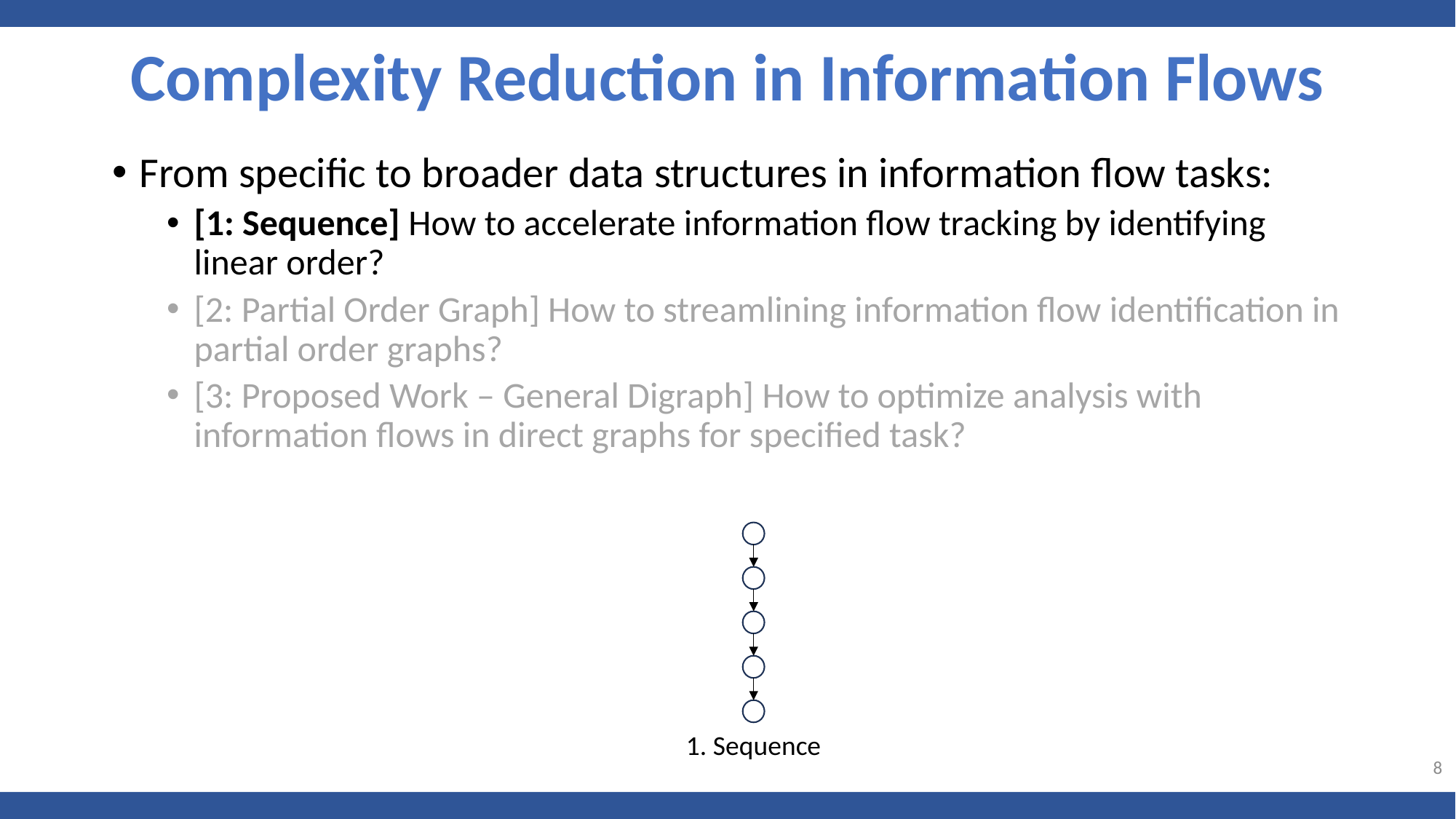

Complexity Reduction in Information Flows
From specific to broader data structures in information flow tasks:
[1: Sequence] How to accelerate information flow tracking by identifying linear order?
[2: Partial Order Graph] How to streamlining information flow identification in partial order graphs?
[3: Proposed Work – General Digraph] How to optimize analysis with information flows in direct graphs for specified task?

1. Sequence
8